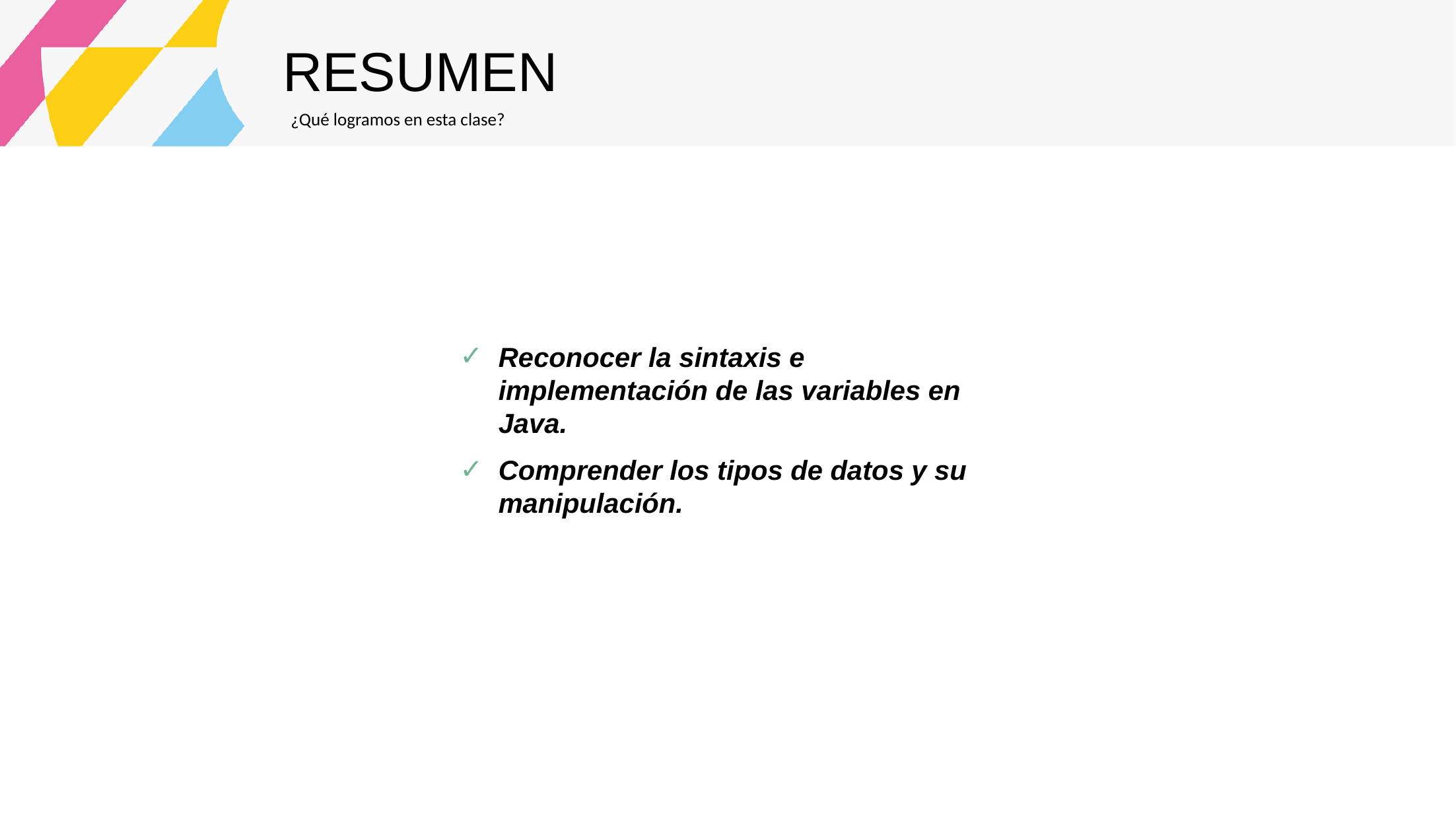

RESUMEN
¿Qué logramos en esta clase?
Reconocer la sintaxis e implementación de las variables en Java.
Comprender los tipos de datos y su manipulación.